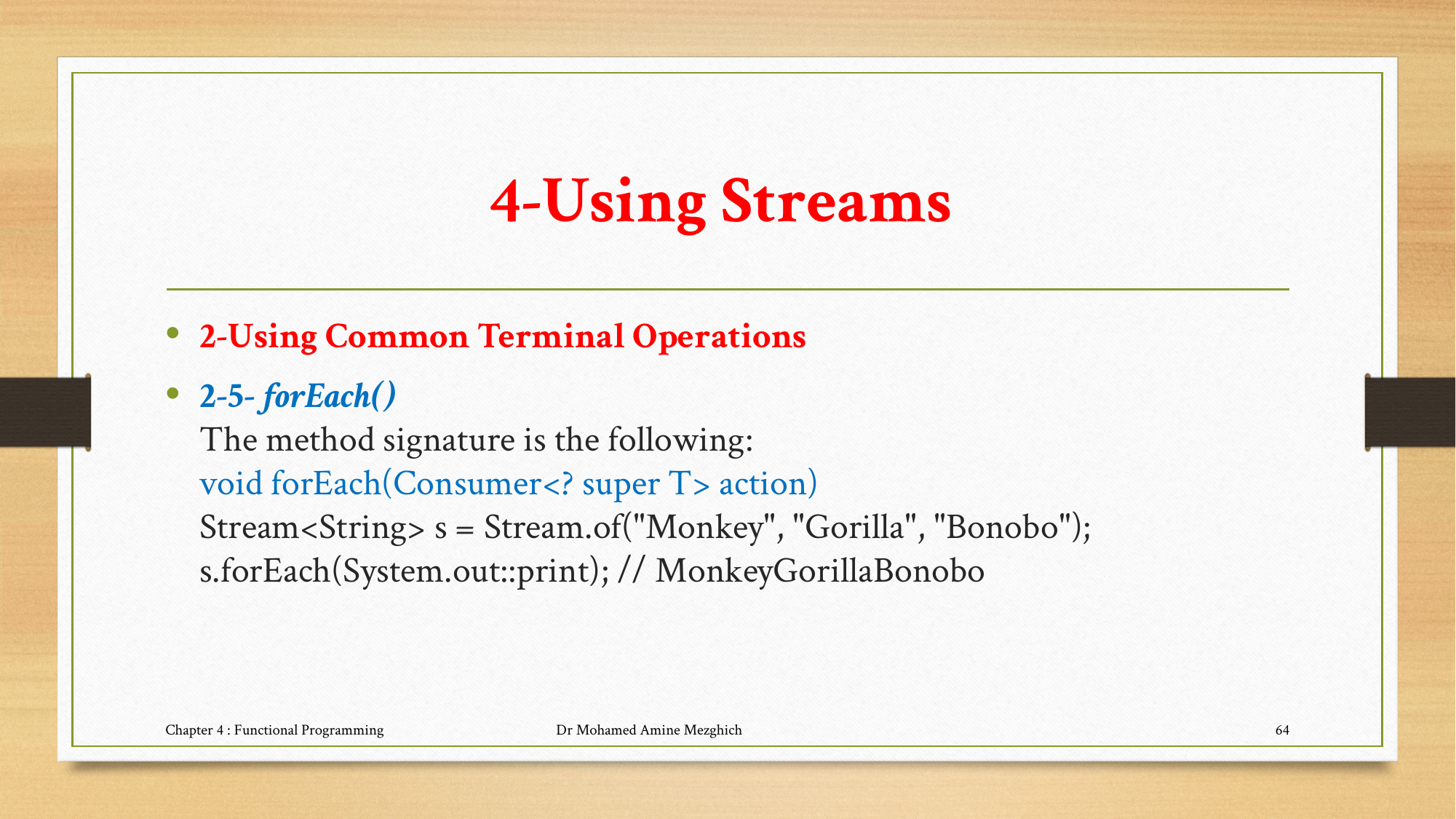

# 4-Using Streams
2-Using Common Terminal Operations
2-5- forEach()
The method signature is the following:
void forEach(Consumer<? super T> action)
Stream<String> s = Stream.of("Monkey", "Gorilla", "Bonobo");
s.forEach(System.out::print); // MonkeyGorillaBonobo
Chapter 4 : Functional Programming                                                  Dr Mohamed Amine Mezghich
64